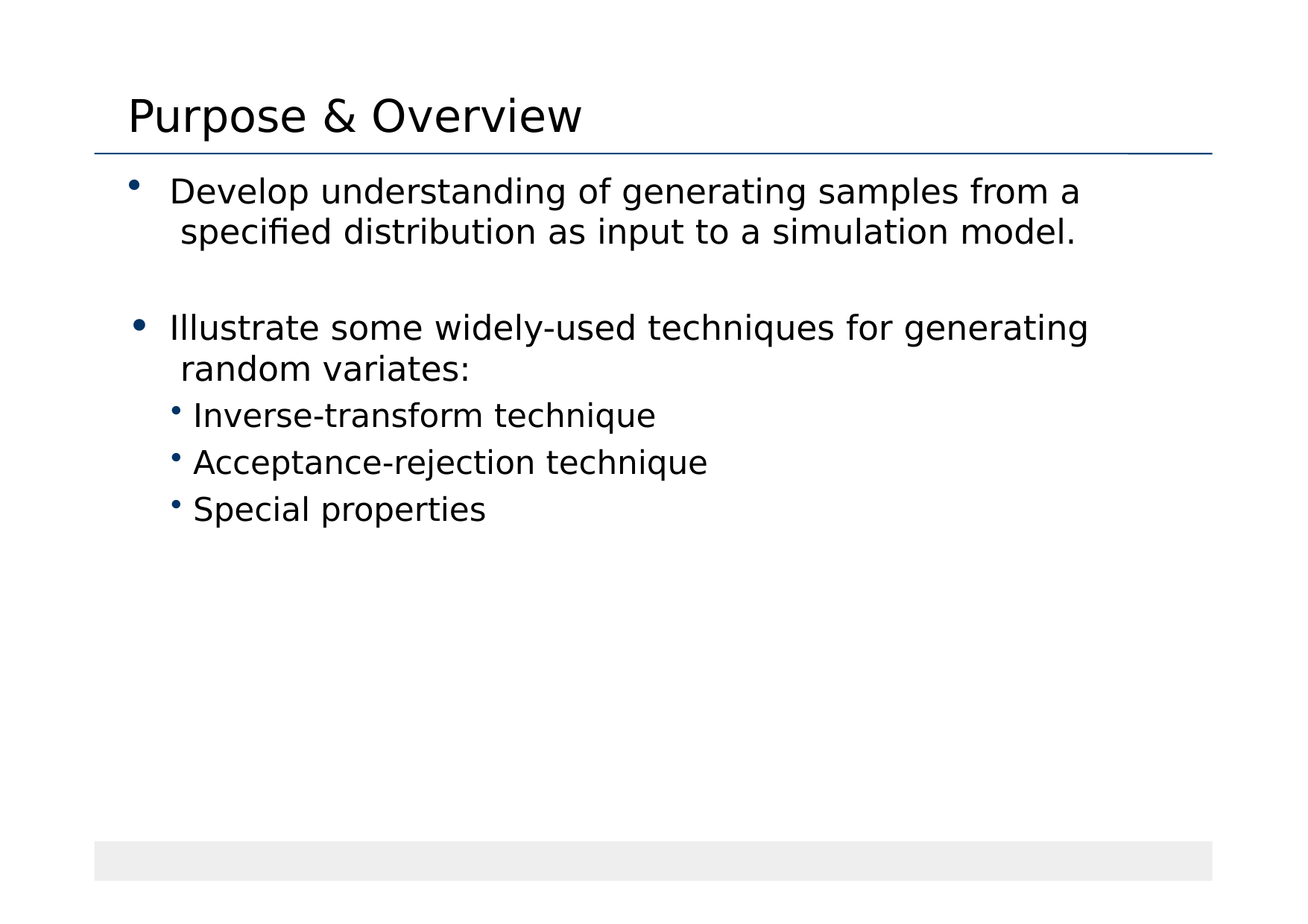

# Purpose & Overview
Develop understanding of generating samples from a  specified distribution as input to a simulation model.

Illustrate some widely-used techniques for generating  random variates:
Inverse-transform technique
Acceptance-rejection technique
Special properties